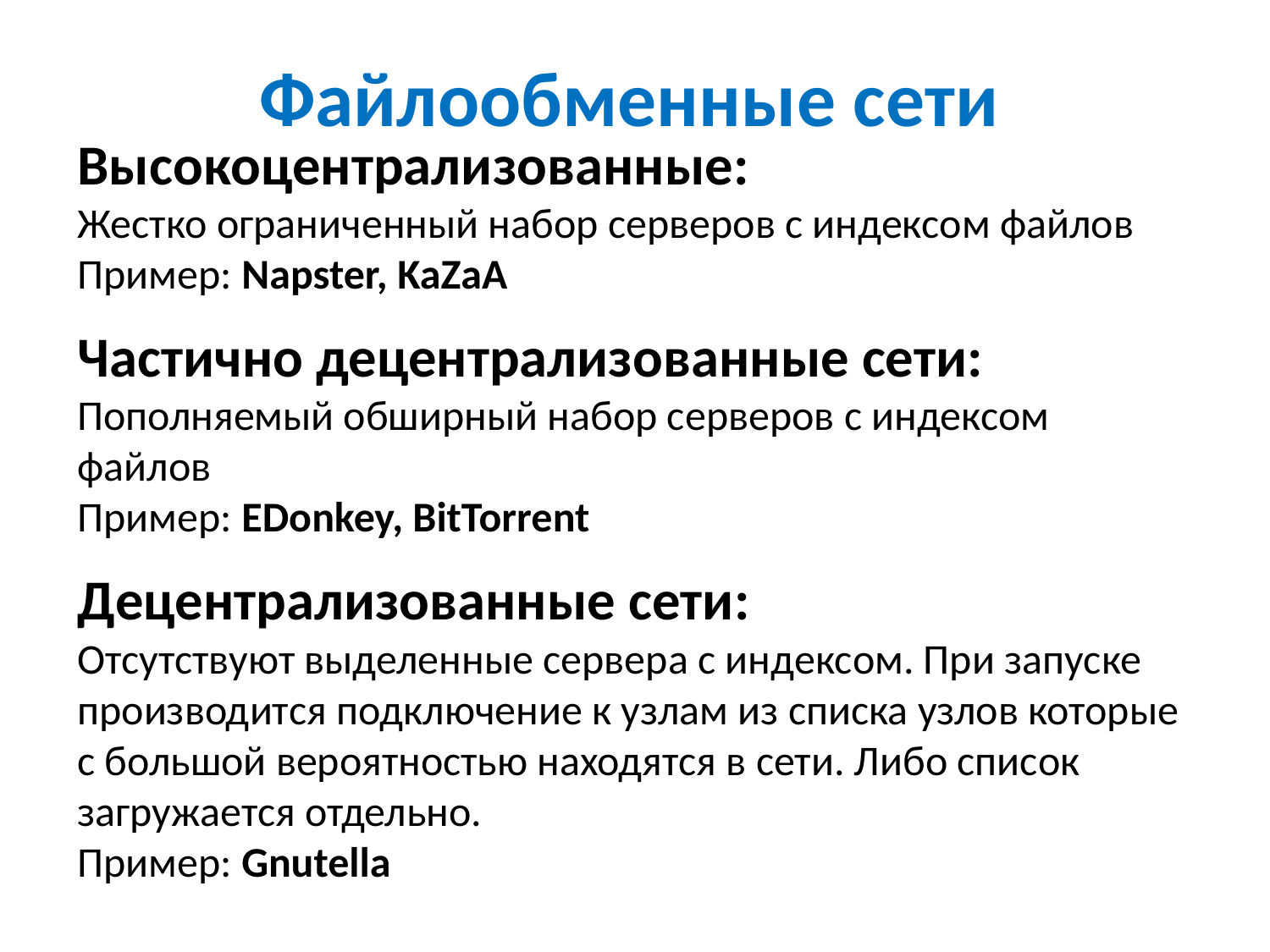

# Файлообменные сети
Высокоцентрализованные:
Жестко ограниченный набор серверов с индексом файлов
Пример: Napster, KaZaA

Частично децентрализованные сети:
Пополняемый обширный набор серверов с индексом файлов
Пример: EDonkey, BitTorrent

Децентрализованные сети:
Отсутствуют выделенные сервера с индексом. При запуске производится подключение к узлам из списка узлов которые с большой вероятностью находятся в сети. Либо список загружается отдельно.
Пример: Gnutella